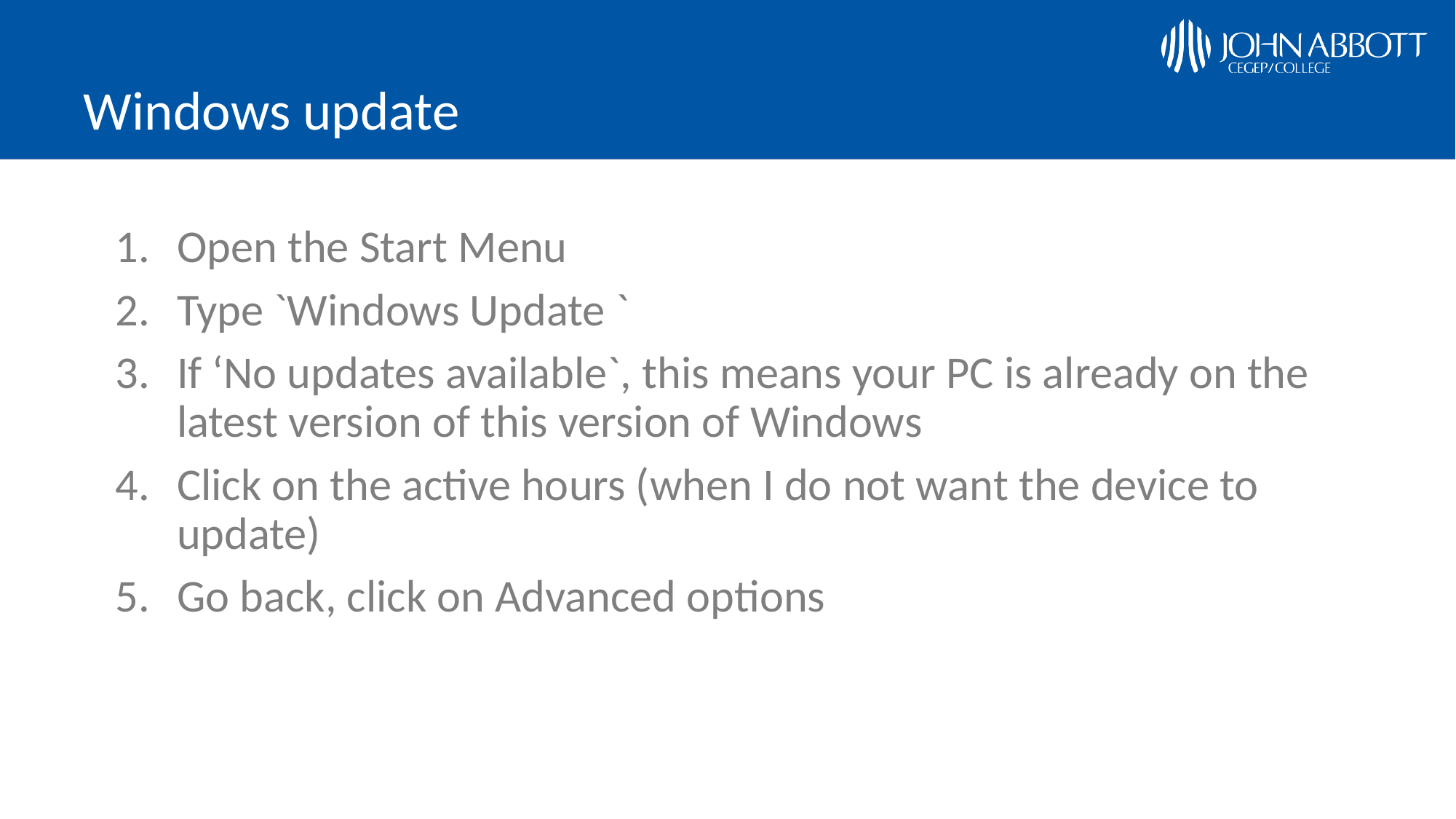

# Windows update
Open the Start Menu
Type `Windows Update `
If ‘No updates available`, this means your PC is already on the latest version of this version of Windows
Click on the active hours (when I do not want the device to update)
Go back, click on Advanced options